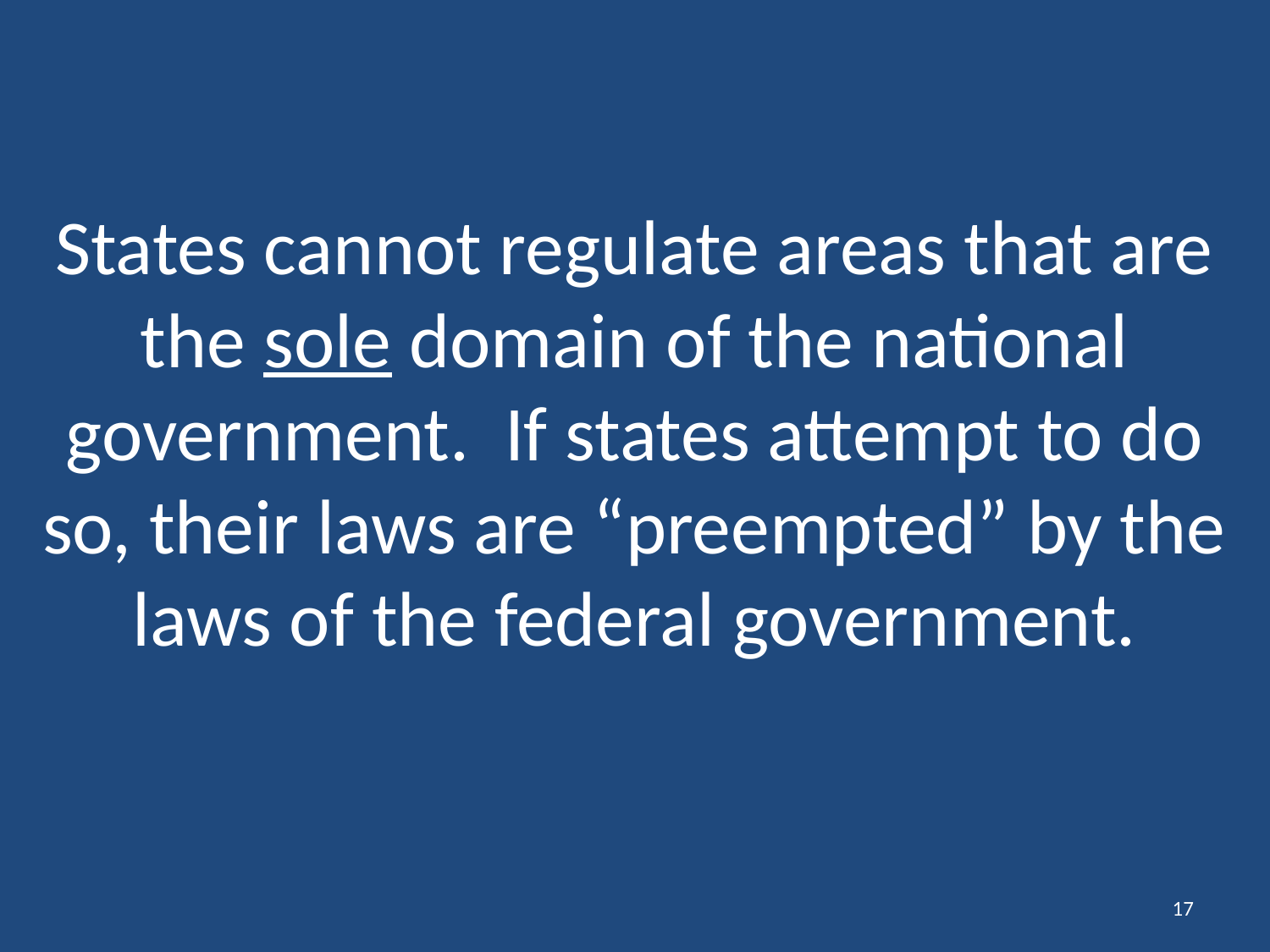

# States cannot regulate areas that are the sole domain of the national government.  If states attempt to do so, their laws are “preempted” by the laws of the federal government.
17